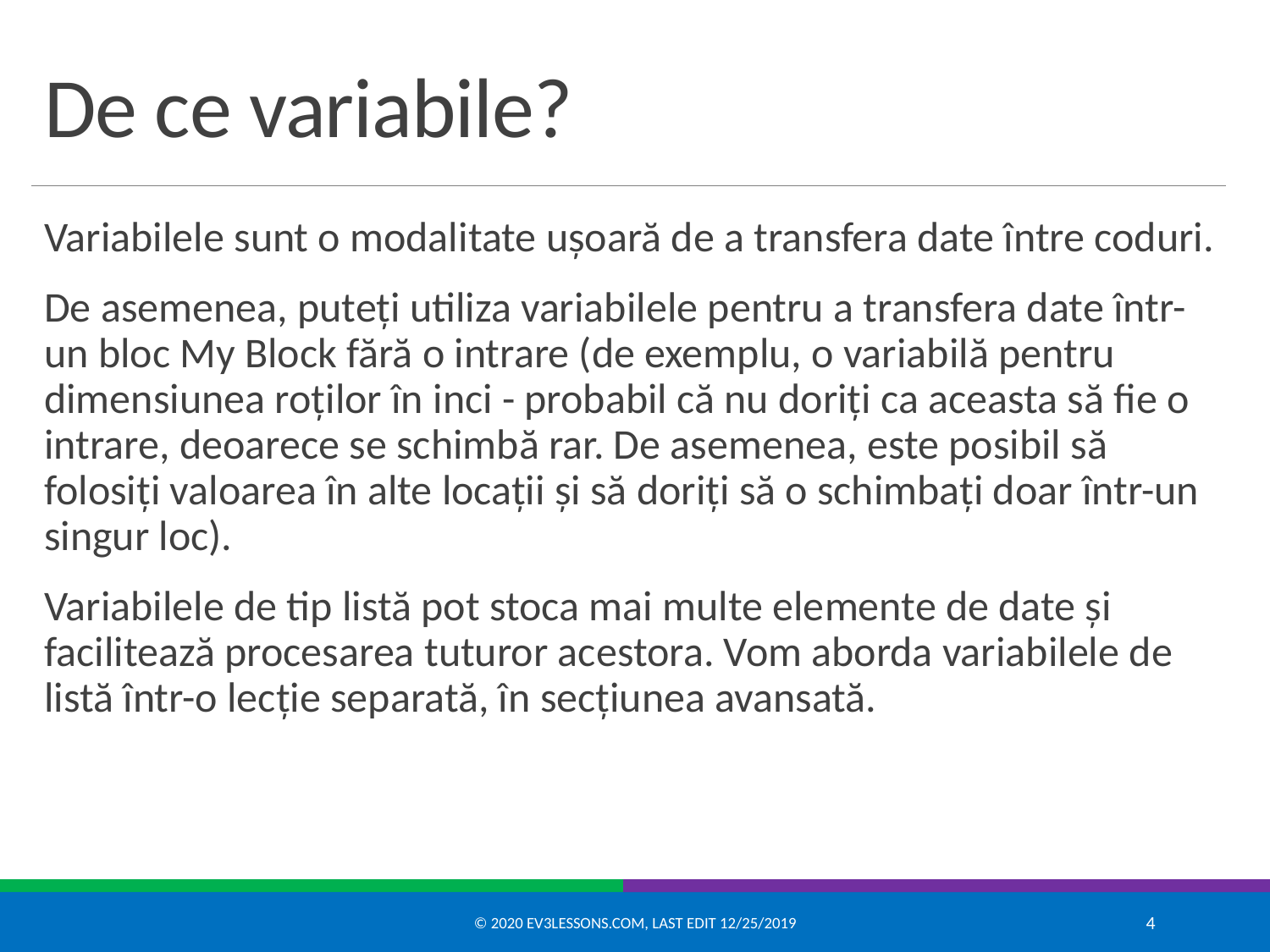

# De ce variabile?
Variabilele sunt o modalitate ușoară de a transfera date între coduri.
De asemenea, puteți utiliza variabilele pentru a transfera date într-un bloc My Block fără o intrare (de exemplu, o variabilă pentru dimensiunea roților în inci - probabil că nu doriți ca aceasta să fie o intrare, deoarece se schimbă rar. De asemenea, este posibil să folosiți valoarea în alte locații și să doriți să o schimbați doar într-un singur loc).
Variabilele de tip listă pot stoca mai multe elemente de date și facilitează procesarea tuturor acestora. Vom aborda variabilele de listă într-o lecție separată, în secțiunea avansată.
© 2020 EV3Lessons.com, Last edit 12/25/2019
4